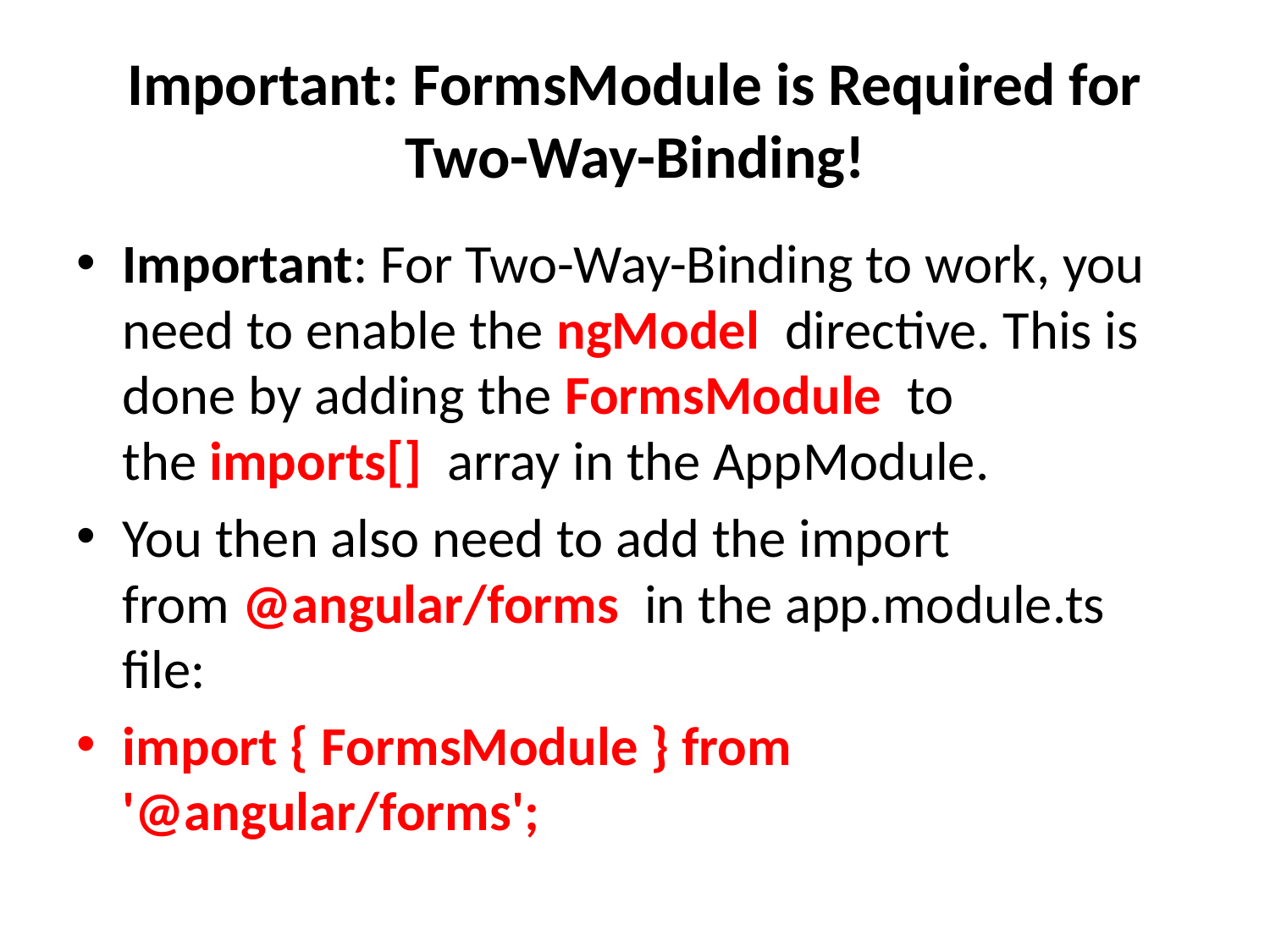

# Important: FormsModule is Required for Two-Way-Binding!
Important: For Two-Way-Binding to work, you need to enable the ngModel  directive. This is done by adding the FormsModule  to the imports[]  array in the AppModule.
You then also need to add the import from @angular/forms  in the app.module.ts file:
import { FormsModule } from '@angular/forms';